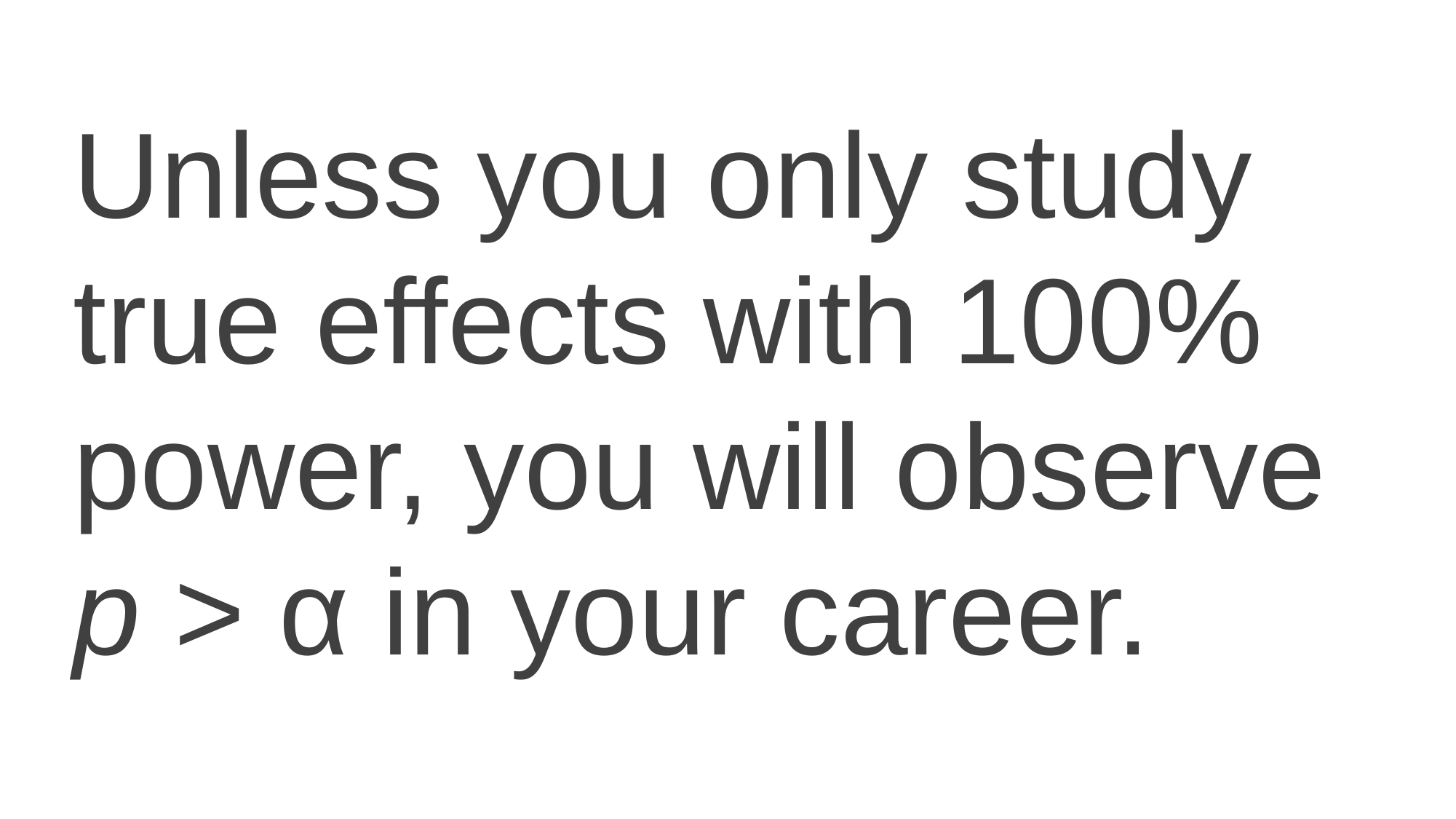

Unless you only study true effects with 100% power, you will observe p > α in your career.